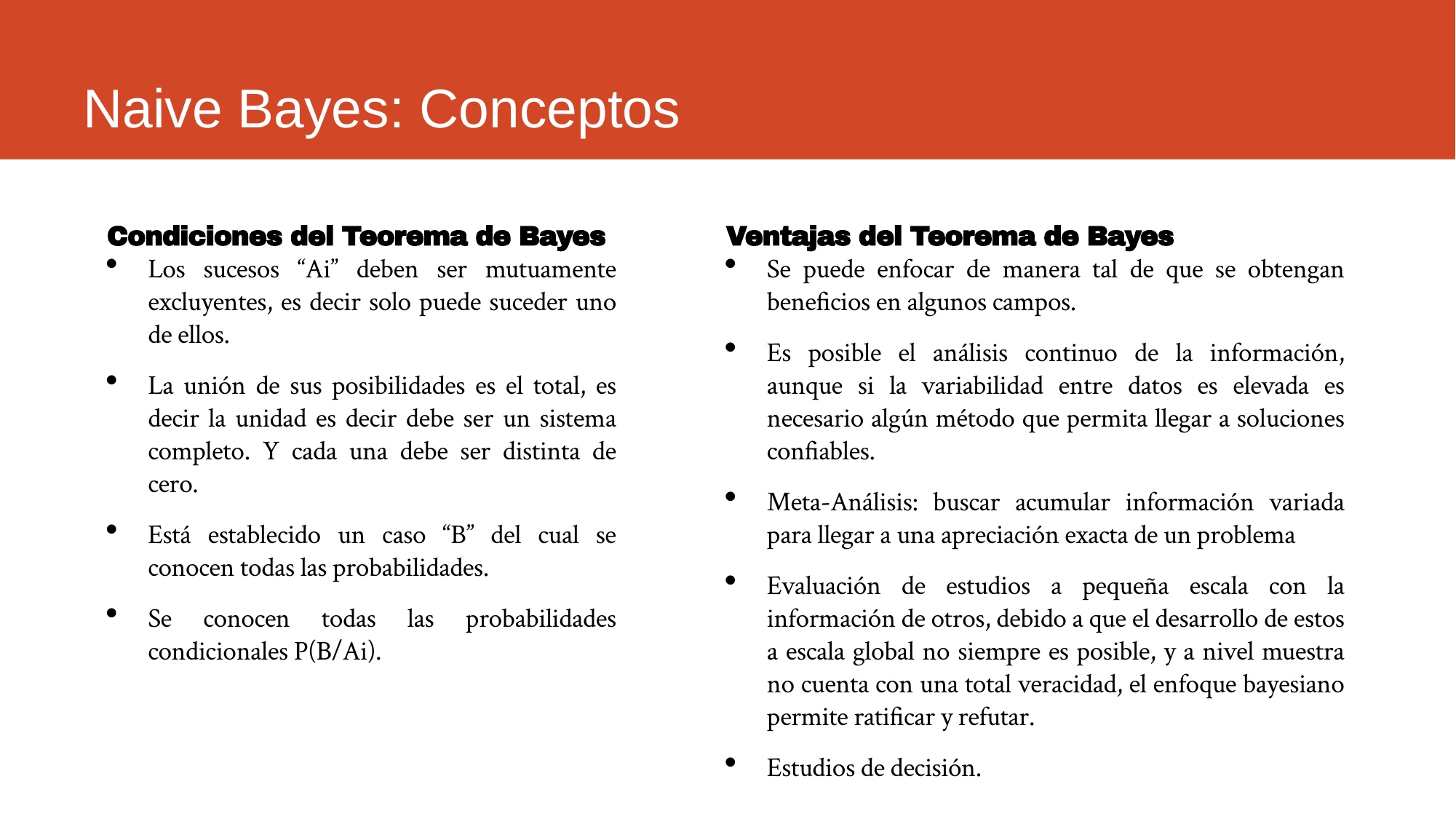

# Naive Bayes: Conceptos
Condiciones del Teorema de Bayes
Los sucesos “Ai” deben ser mutuamente excluyentes, es decir solo puede suceder uno de ellos.
La unión de sus posibilidades es el total, es decir la unidad es decir debe ser un sistema completo. Y cada una debe ser distinta de cero.
Está establecido un caso “B” del cual se conocen todas las probabilidades.
Se conocen todas las probabilidades condicionales P(B/Ai).
Ventajas del Teorema de Bayes
Se puede enfocar de manera tal de que se obtengan beneficios en algunos campos.
Es posible el análisis continuo de la información, aunque si la variabilidad entre datos es elevada es necesario algún método que permita llegar a soluciones confiables.
Meta-Análisis: buscar acumular información variada para llegar a una apreciación exacta de un problema
Evaluación de estudios a pequeña escala con la información de otros, debido a que el desarrollo de estos a escala global no siempre es posible, y a nivel muestra no cuenta con una total veracidad, el enfoque bayesiano permite ratificar y refutar.
Estudios de decisión.